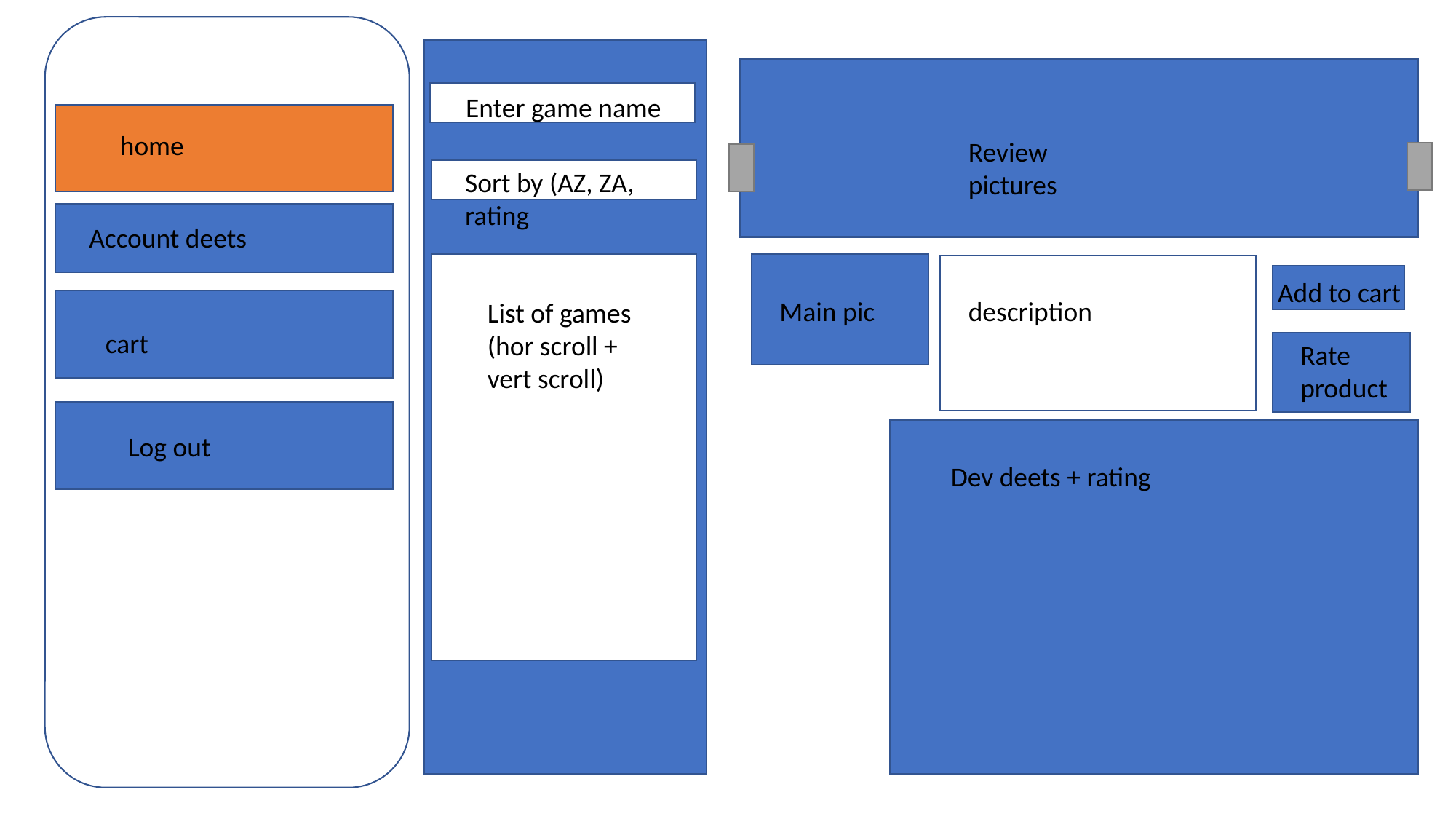

Enter game name

home
Review pictures

Sort by (AZ, ZA, rating

Account deets

Add to cart
Main pic
description

List of games
(hor scroll + vert scroll)
cart
Rate product

Log out
Dev deets + rating